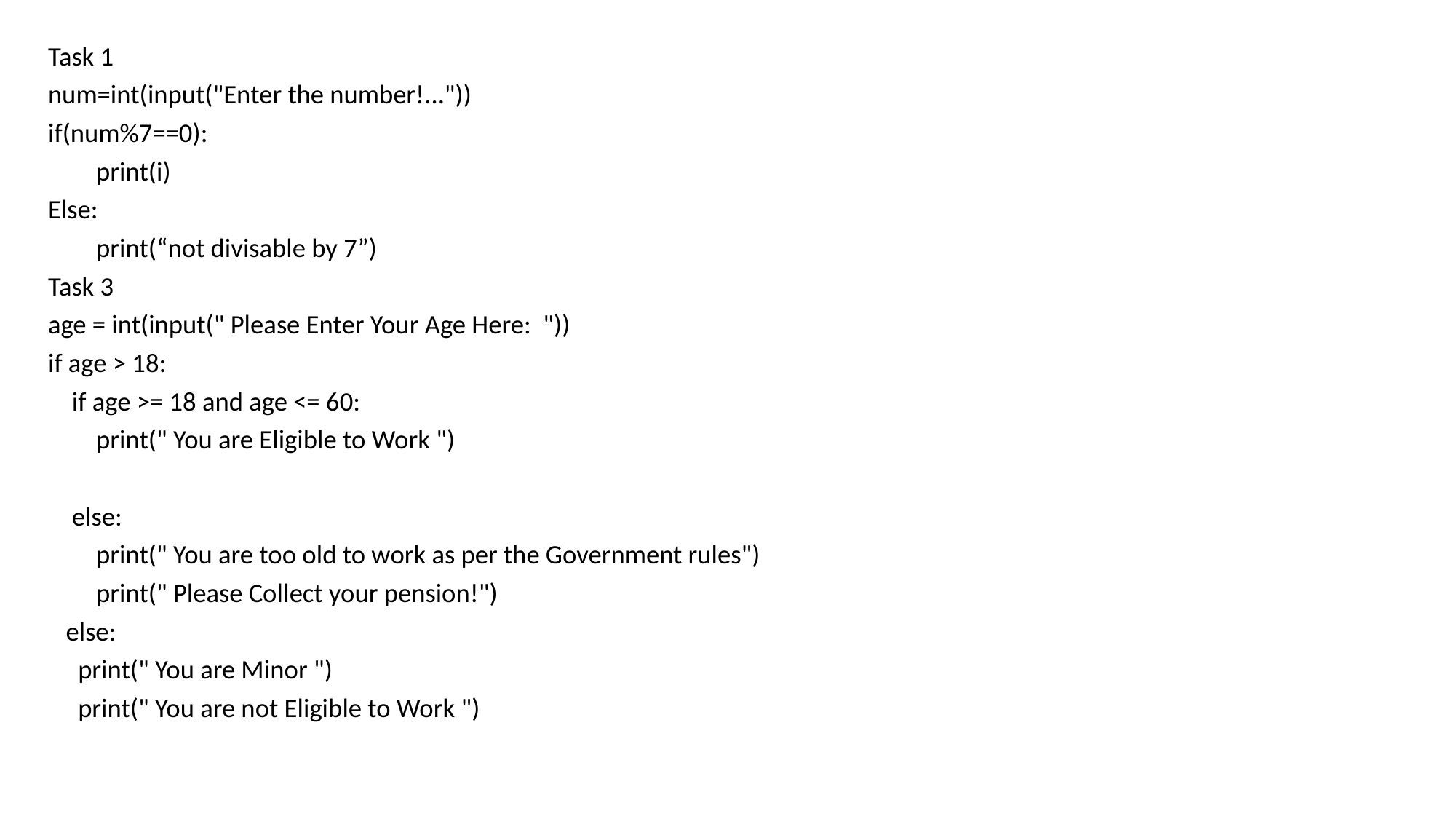

Task 1
num=int(input("Enter the number!..."))
if(num%7==0):
        print(i)
Else:
        print(“not divisable by 7”)
Task 3
age = int(input(" Please Enter Your Age Here:  "))
if age > 18:
    if age >= 18 and age <= 60:
        print(" You are Eligible to Work ")

    else:
        print(" You are too old to work as per the Government rules")
        print(" Please Collect your pension!")
   else:
     print(" You are Minor ")
     print(" You are not Eligible to Work ")